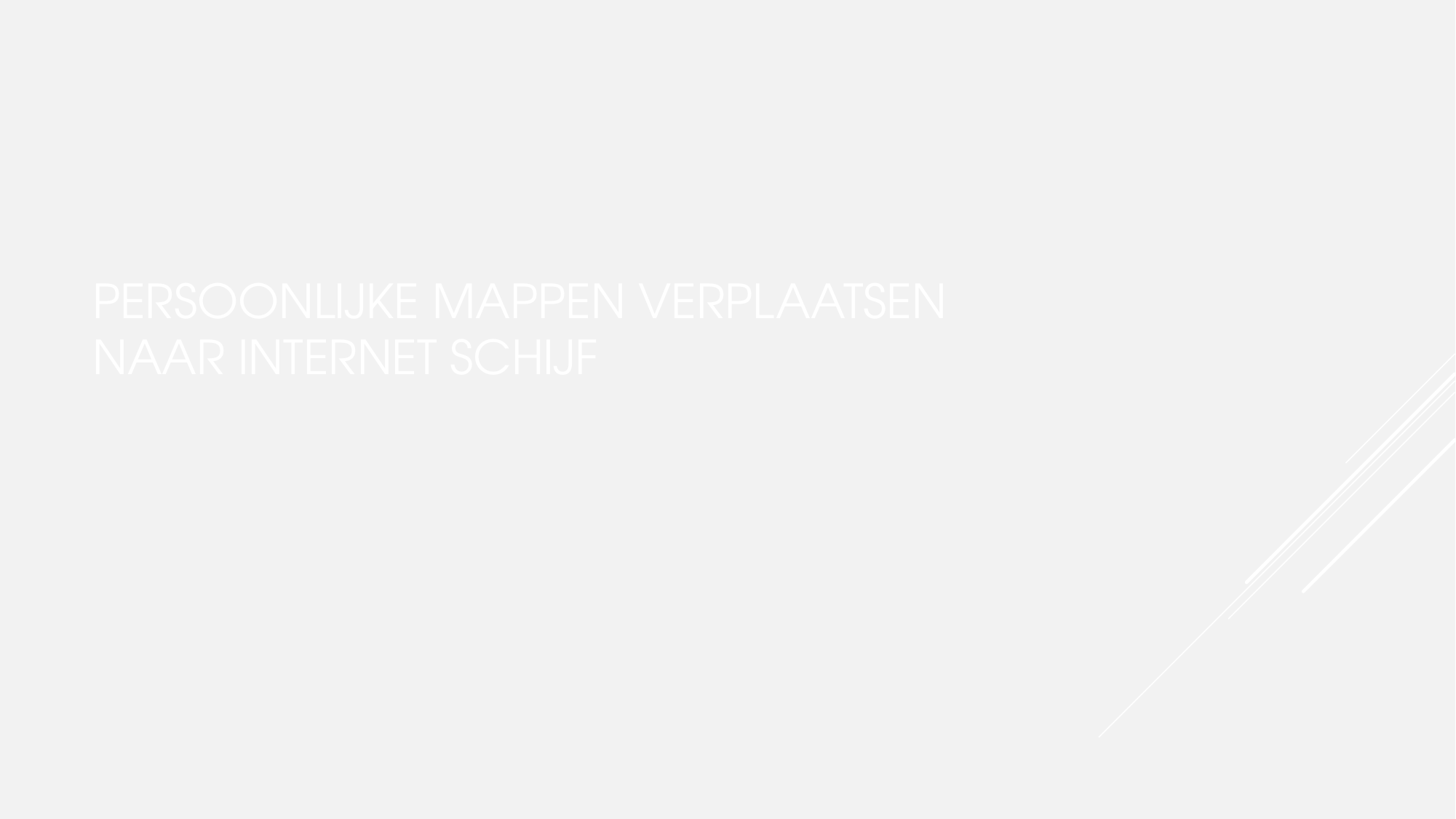

# Persoonlijke mappen verplaatsen naar internet schijf